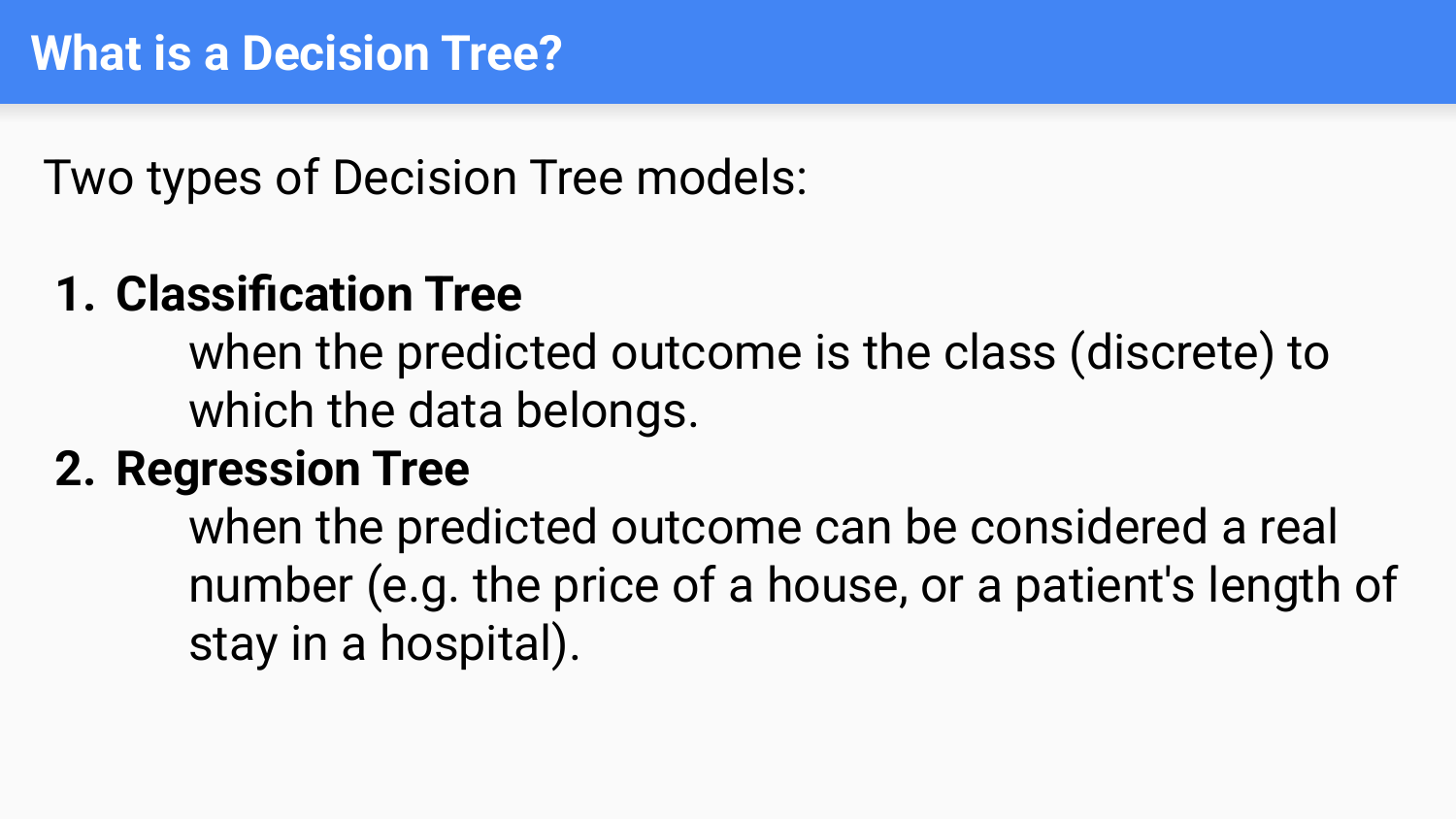

# What is a Decision Tree?
Two types of Decision Tree models:

Classification Tree
when the predicted outcome is the class (discrete) to which the data belongs.
Regression Tree
when the predicted outcome can be considered a real number (e.g. the price of a house, or a patient's length of stay in a hospital).